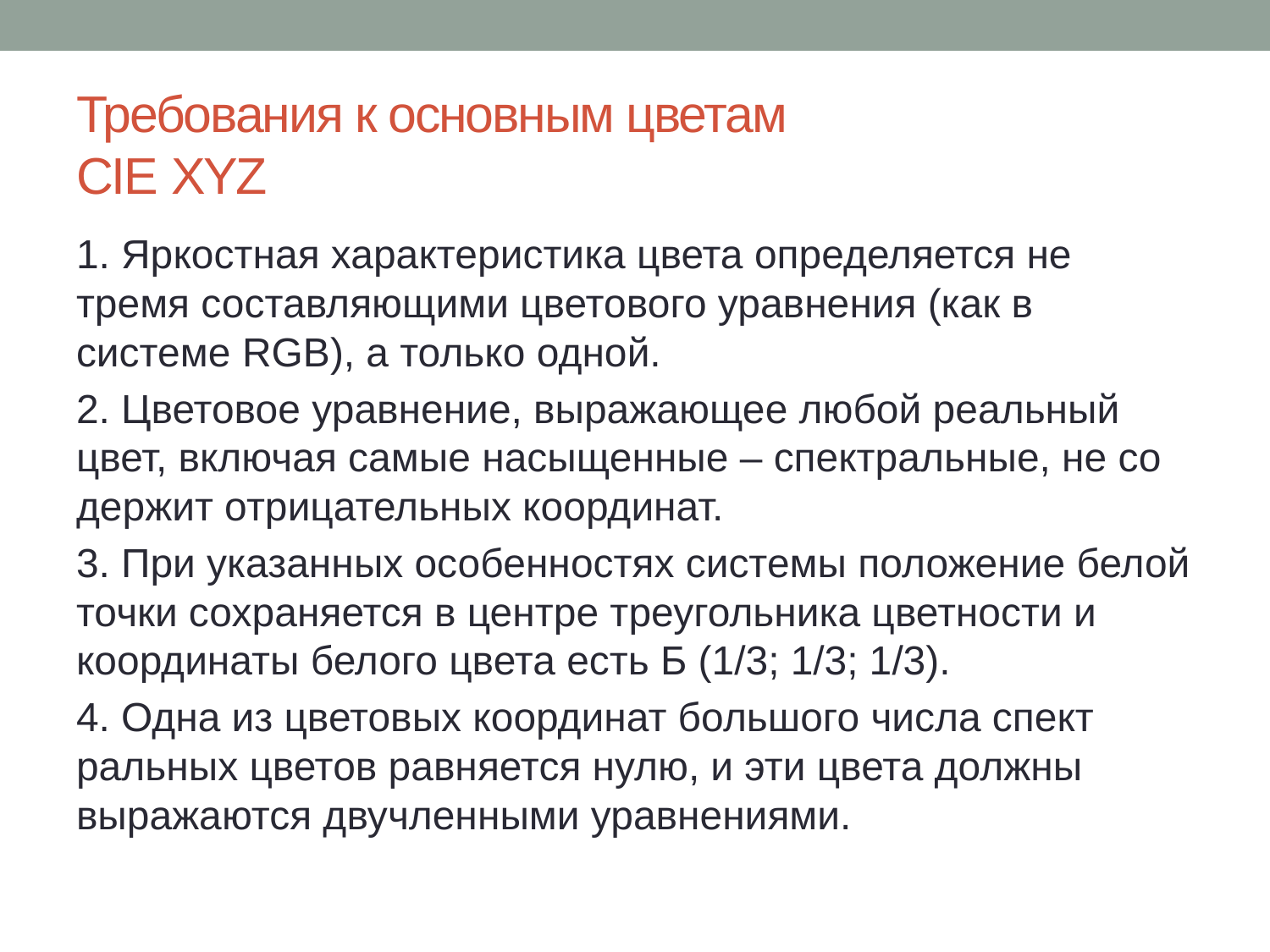

# Требования к основным цветам CIE XYZ
1. Яркостная характеристика цвета определяется не тремя составляющими цветового уравнения (как в системе RGB), а только одной.
2. Цветовое уравнение, выражающее любой реальный цвет, включая самые насыщенные – спектральные, не со­держит отрицательных координат.
3. При указанных особенностях системы положение белой точки сохраняется в центре треугольника цветности и координаты белого цвета есть Б (1/3; 1/3; 1/3).
4. Одна из цветовых координат большого числа спект­ральных цветов равняется нулю, и эти цвета должны выражаются двучленными уравнениями.